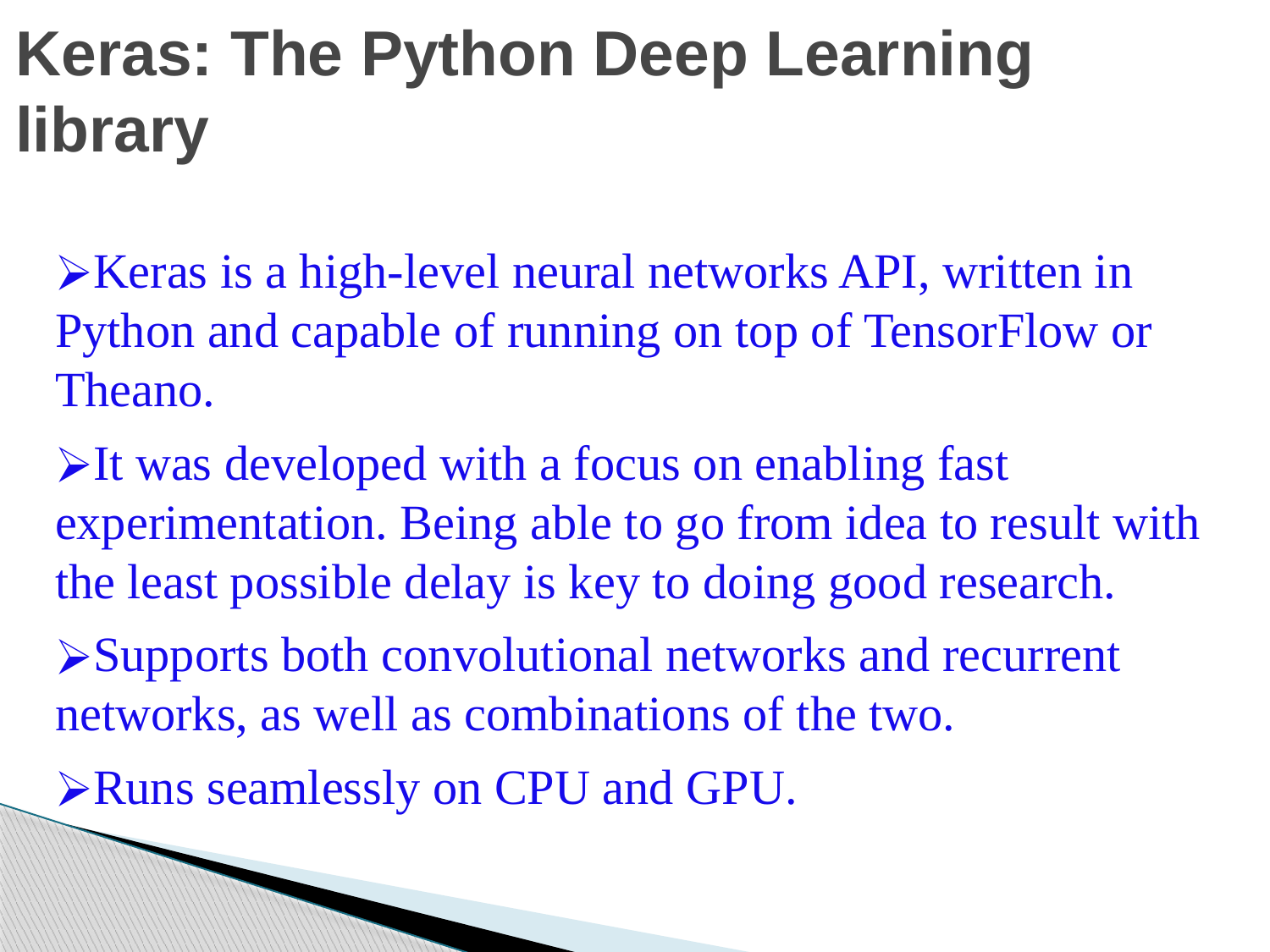

Keras: The Python Deep Learning library
Keras is a high-level neural networks API, written in Python and capable of running on top of TensorFlow or Theano.
It was developed with a focus on enabling fast experimentation. Being able to go from idea to result with the least possible delay is key to doing good research.
Supports both convolutional networks and recurrent networks, as well as combinations of the two.
Runs seamlessly on CPU and GPU.